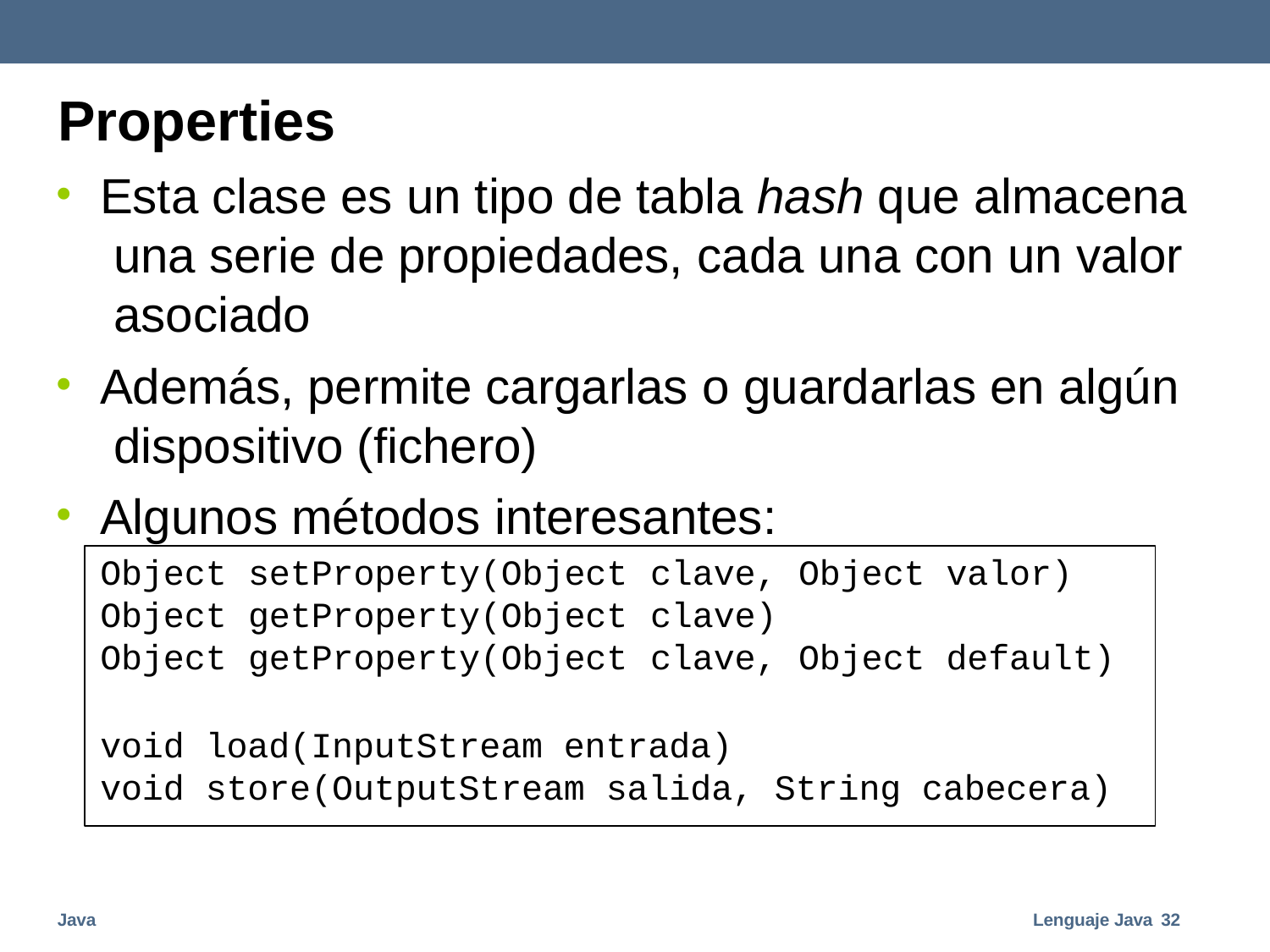

# Properties
Esta clase es un tipo de tabla hash que almacena  una serie de propiedades, cada una con un valor  asociado
Además, permite cargarlas o guardarlas en algún  dispositivo (fichero)
Algunos métodos interesantes:

| Object | setProperty(Object | clave, | Object valor) |
| --- | --- | --- | --- |
| Object | getProperty(Object | clave) |  |
| Object | getProperty(Object | clave, | Object default) |
void load(InputStream entrada)
void store(OutputStream salida, String cabecera)
Java
Lenguaje Java 32